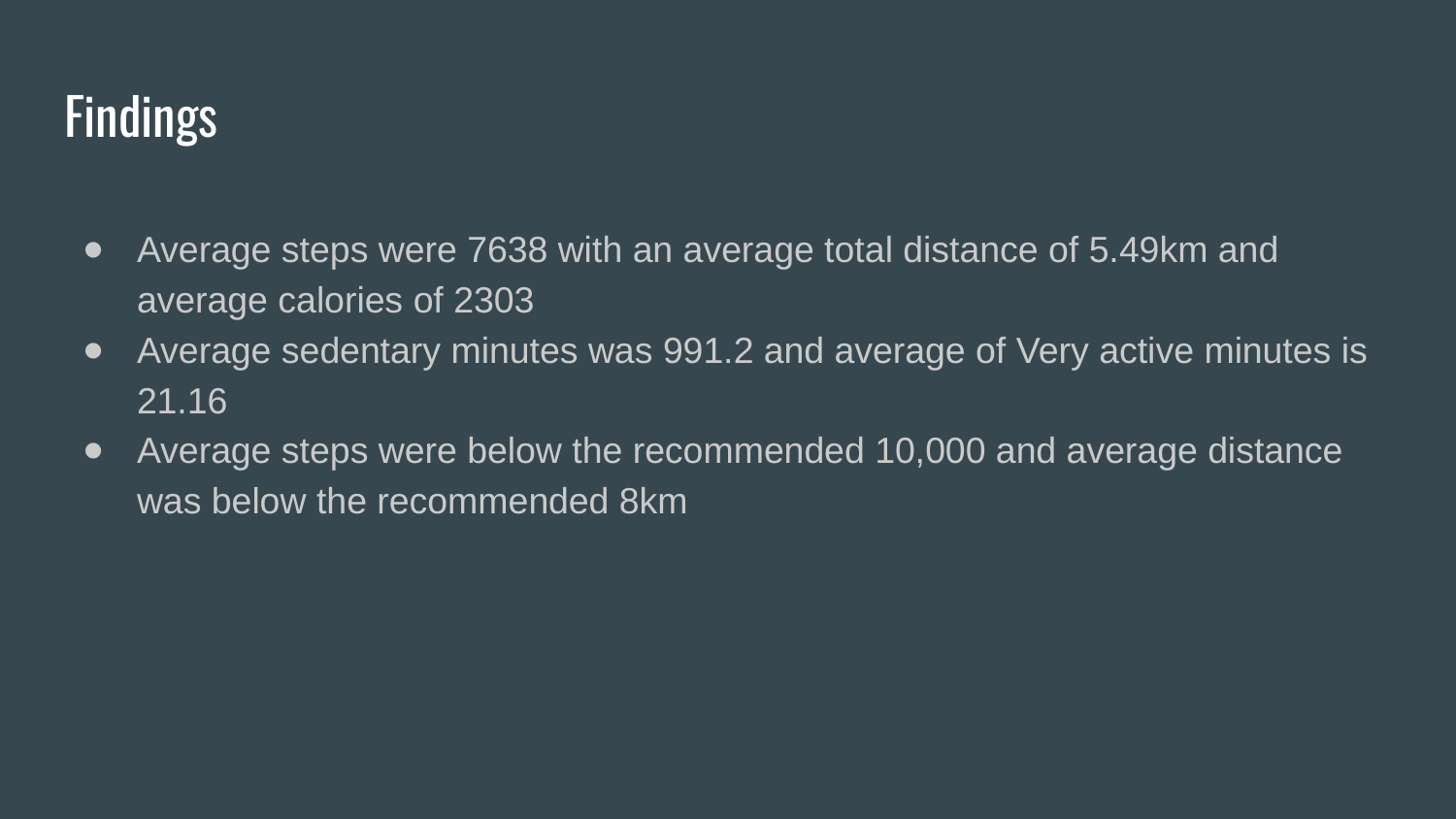

# Findings

Average steps were 7638 with an average total distance of 5.49km and average calories of 2303
Average sedentary minutes was 991.2 and average of Very active minutes is 21.16
Average steps were below the recommended 10,000 and average distance was below the recommended 8km